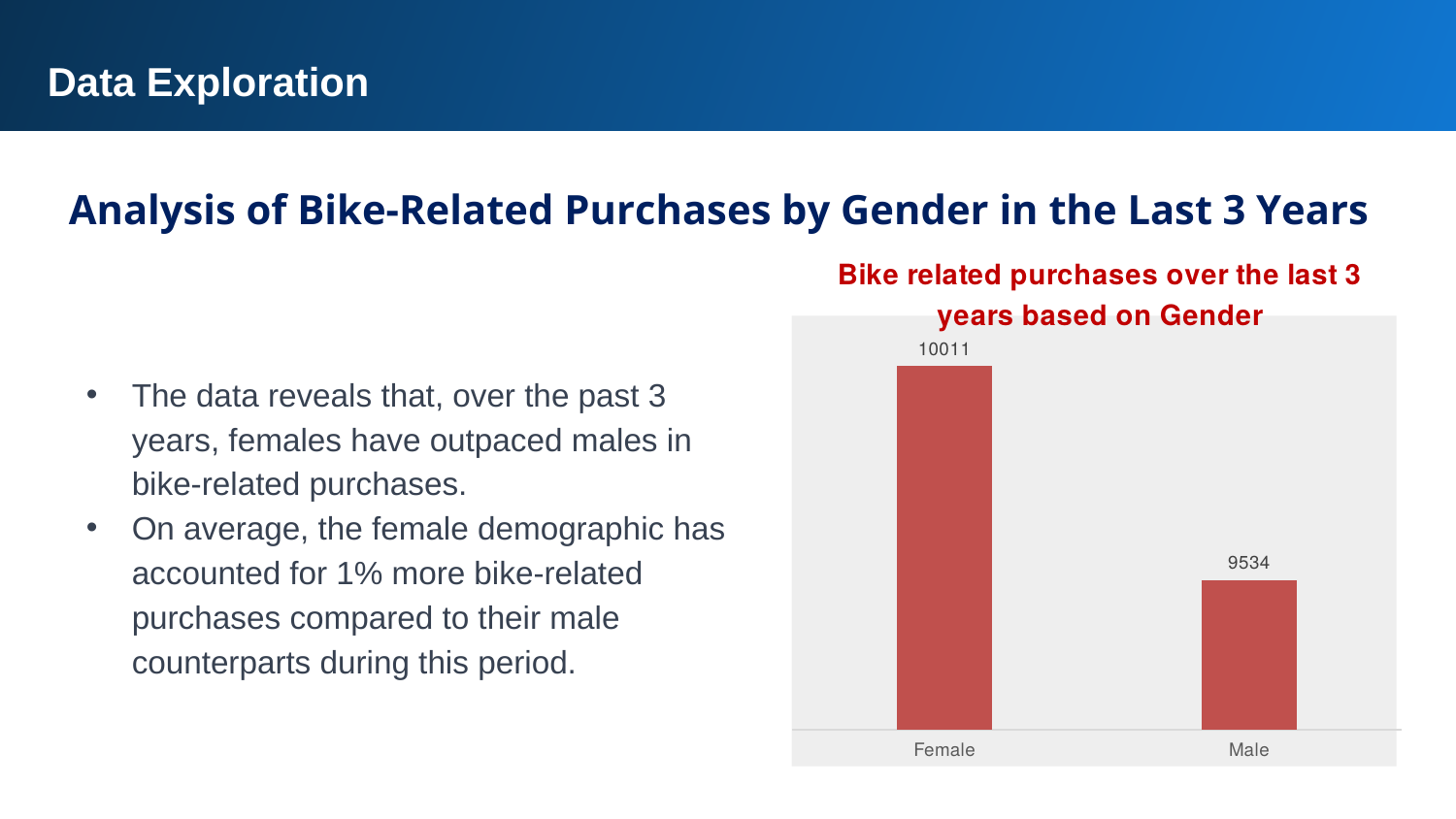

Data Exploration
Analysis of Bike-Related Purchases by Gender in the Last 3 Years

### Chart: Bike related purchases over the last 3 years based on Gender

| Category | Total |
|---|---|
| Female | 10011.0 |
| Male | 9534.0 |
The data reveals that, over the past 3 years, females have outpaced males in bike-related purchases.
On average, the female demographic has accounted for 1% more bike-related purchases compared to their male counterparts during this period.